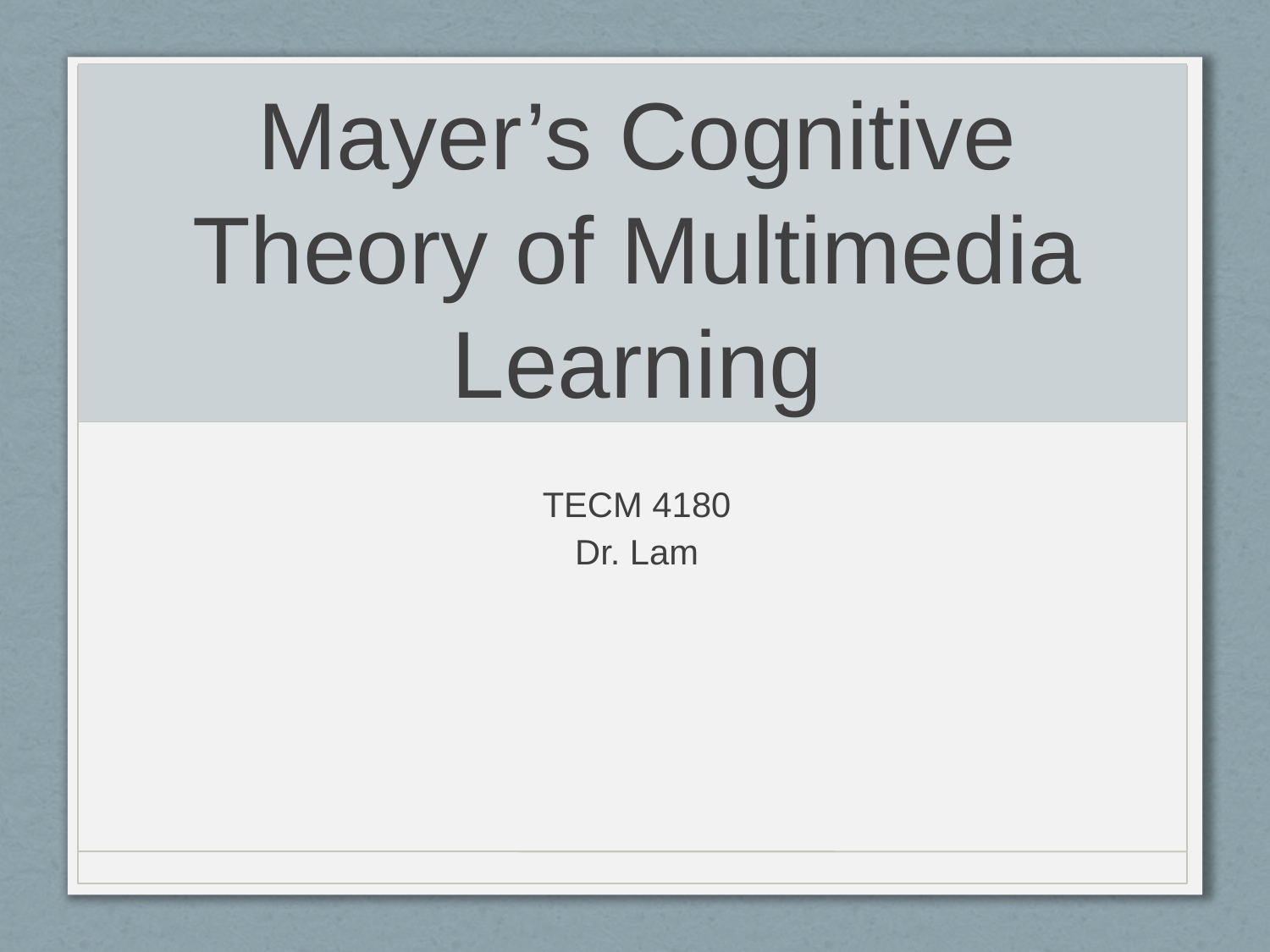

# Mayer’s Cognitive Theory of Multimedia Learning
TECM 4180
Dr. Lam